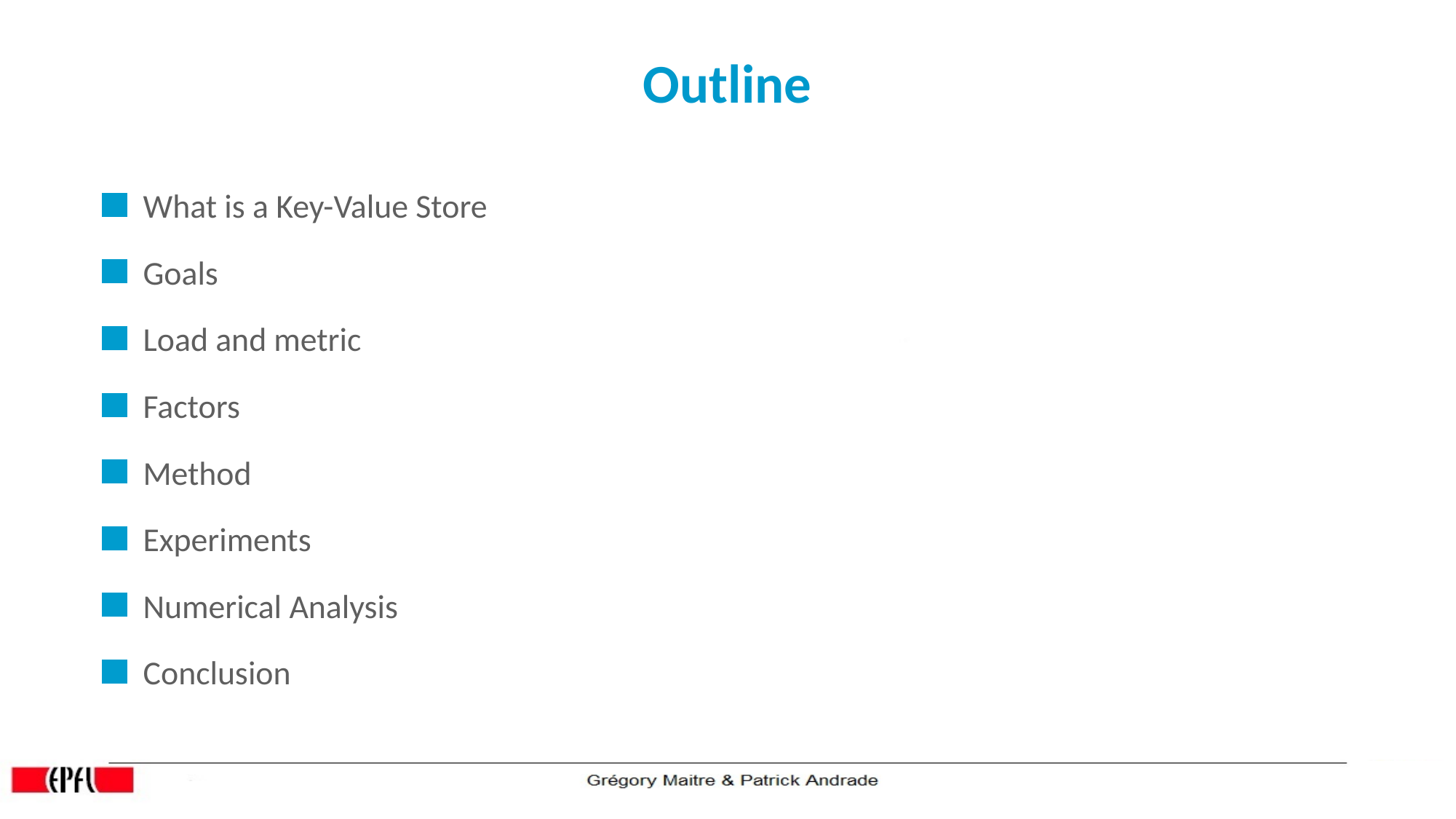

Outline
What is a Key-Value Store
Goals
Load and metric
Factors
Method
Experiments
Numerical Analysis
Conclusion